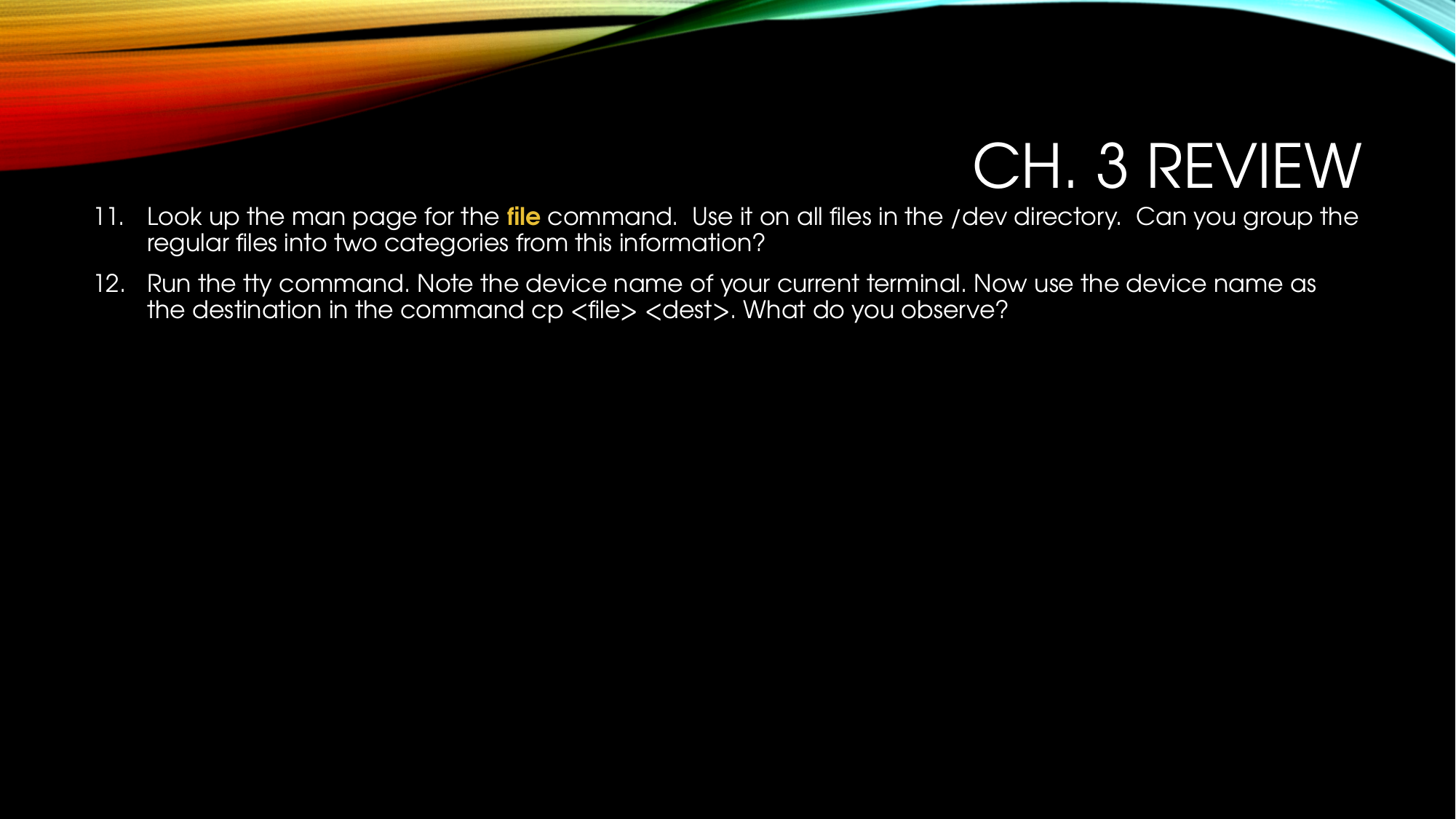

# Ch. 3 Review
Look up the man page for the file command.  Use it on all files in the /dev directory.  Can you group the regular files into two categories from this information?
Run the tty command. Note the device name of your current terminal. Now use the device name as the destination in the command cp <file> <dest>. What do you observe?